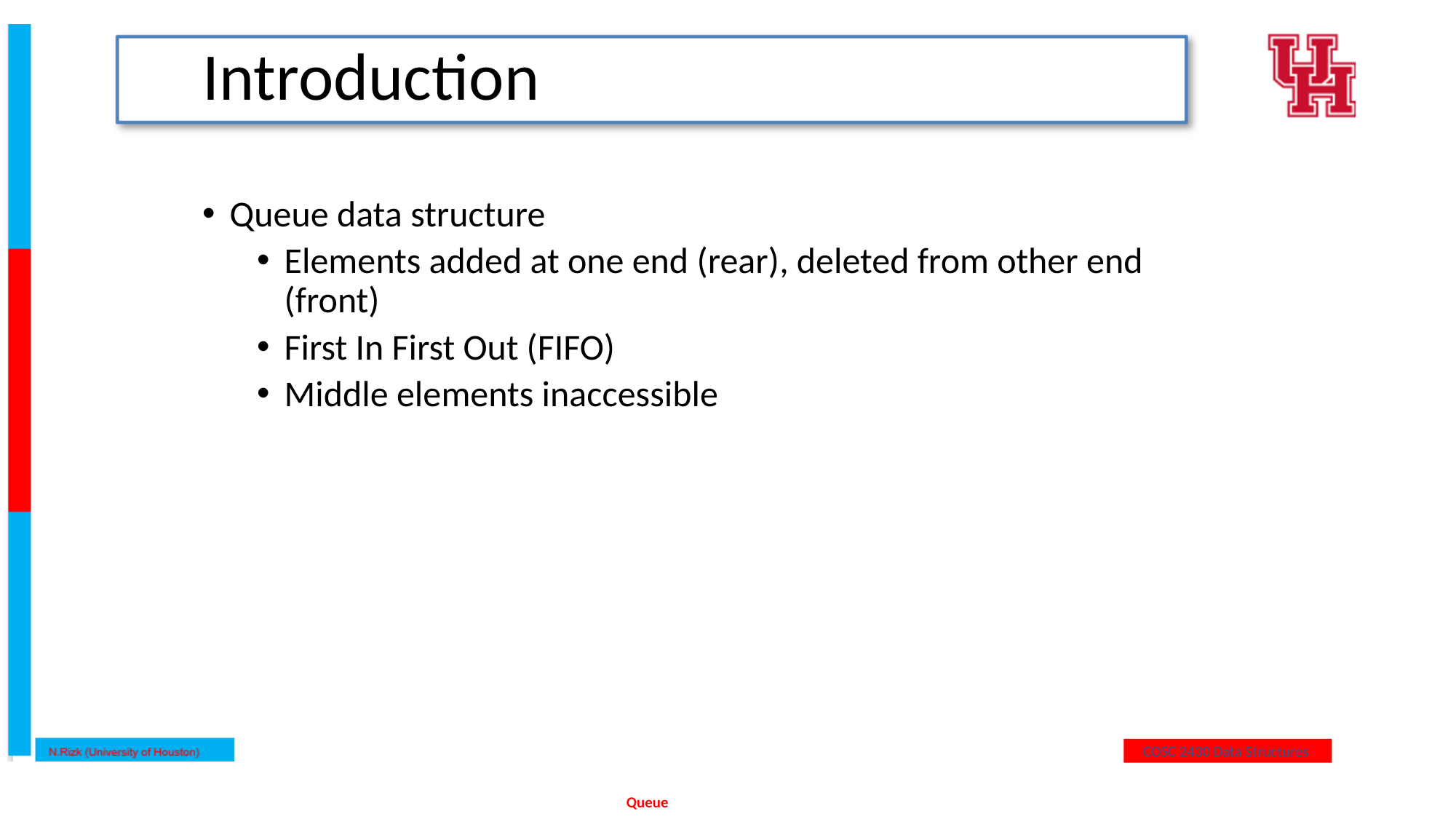

# Introduction
Queue data structure
Elements added at one end (rear), deleted from other end (front)
First In First Out (FIFO)
Middle elements inaccessible